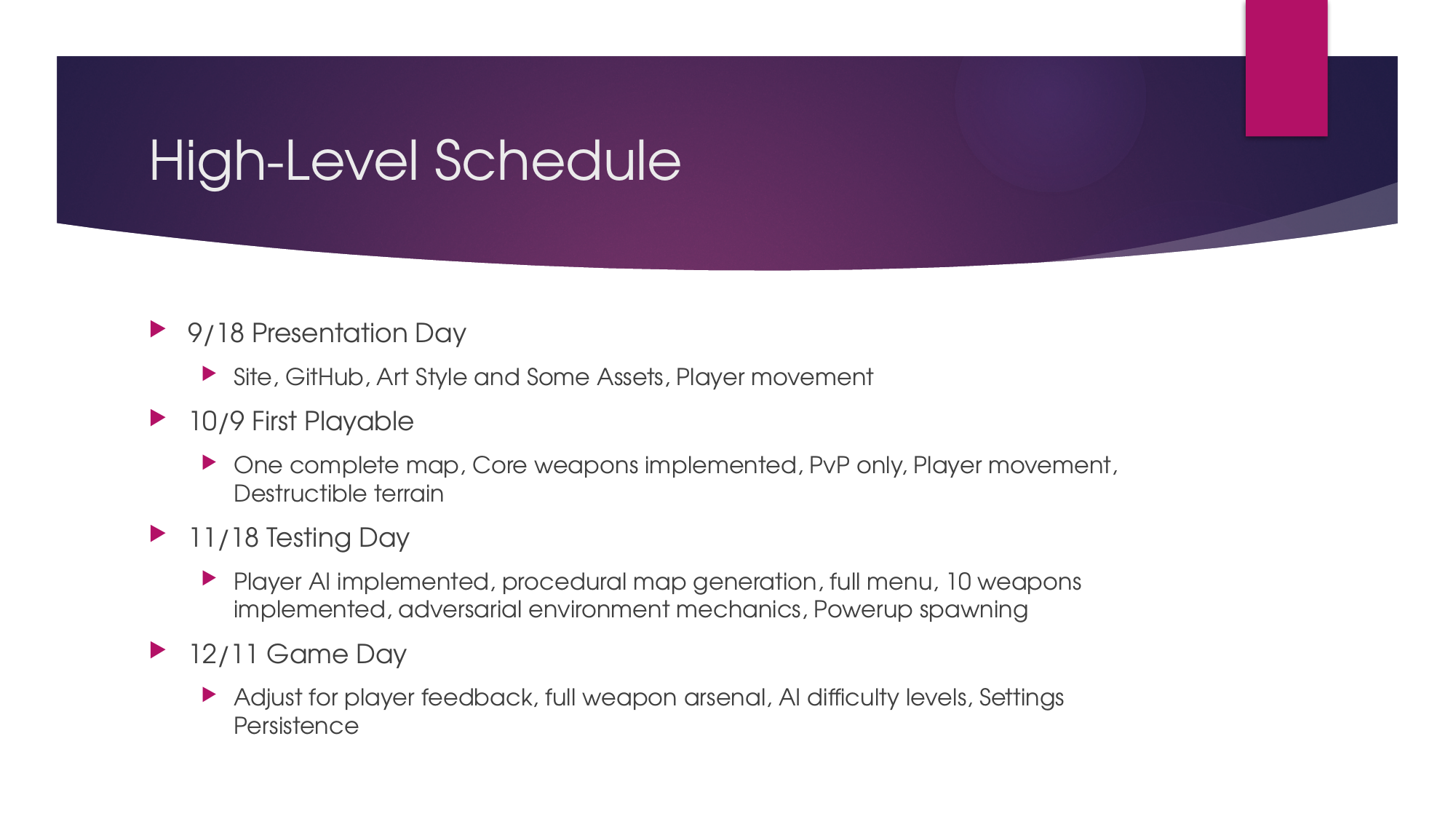

# High-Level Schedule
9/18 Presentation Day
Site, GitHub, Art Style and Some Assets, Player movement
10/9 First Playable
One complete map, Core weapons implemented, PvP only, Player movement, Destructible terrain
11/18 Testing Day
Player AI implemented, procedural map generation, full menu, 10 weapons implemented, adversarial environment mechanics, Powerup spawning
12/11 Game Day
Adjust for player feedback, full weapon arsenal, AI difficulty levels, Settings Persistence